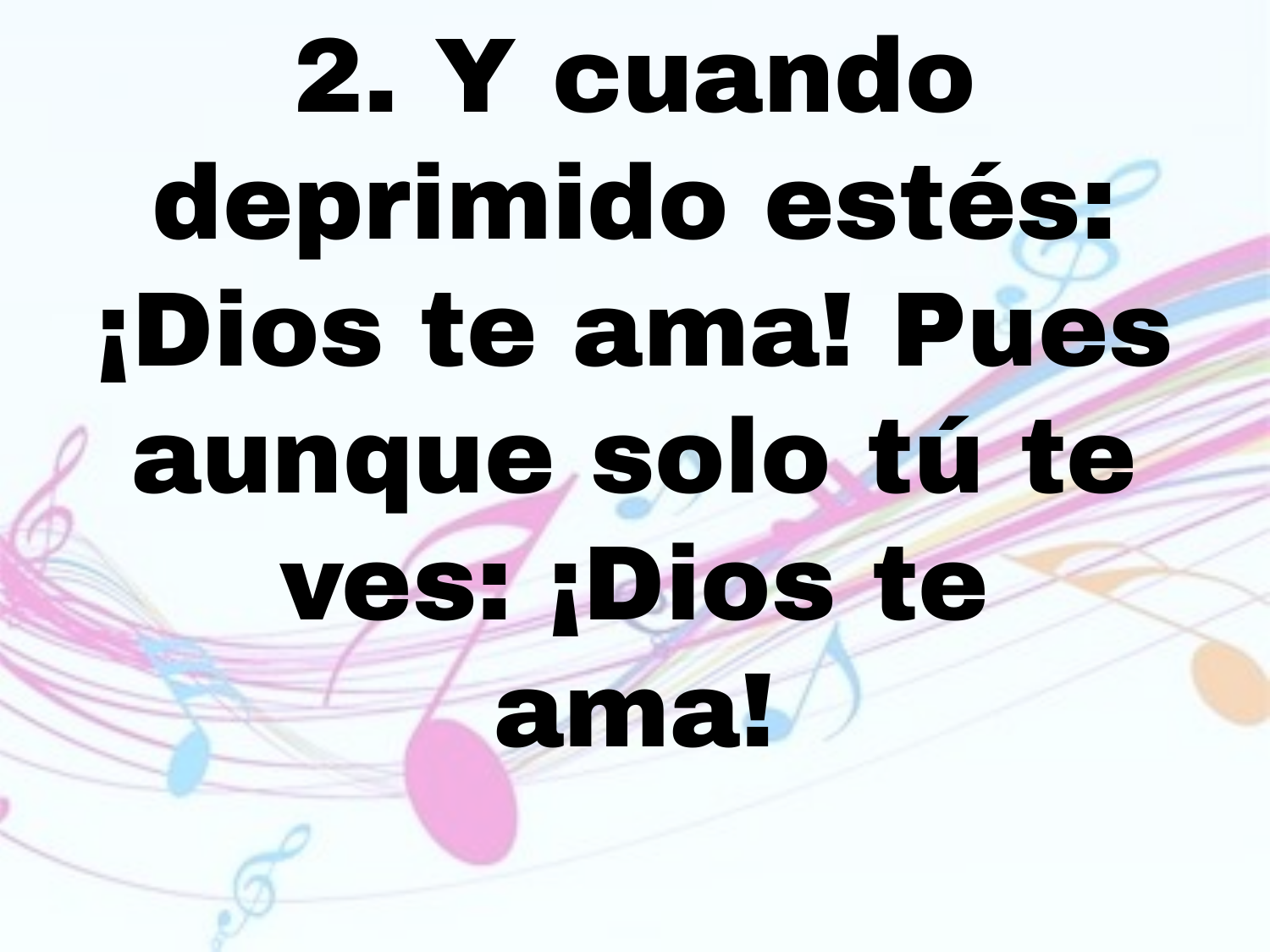

2. Y cuando deprimido estés: ¡Dios te ama! Pues aunque solo tú te ves: ¡Dios te
ama!